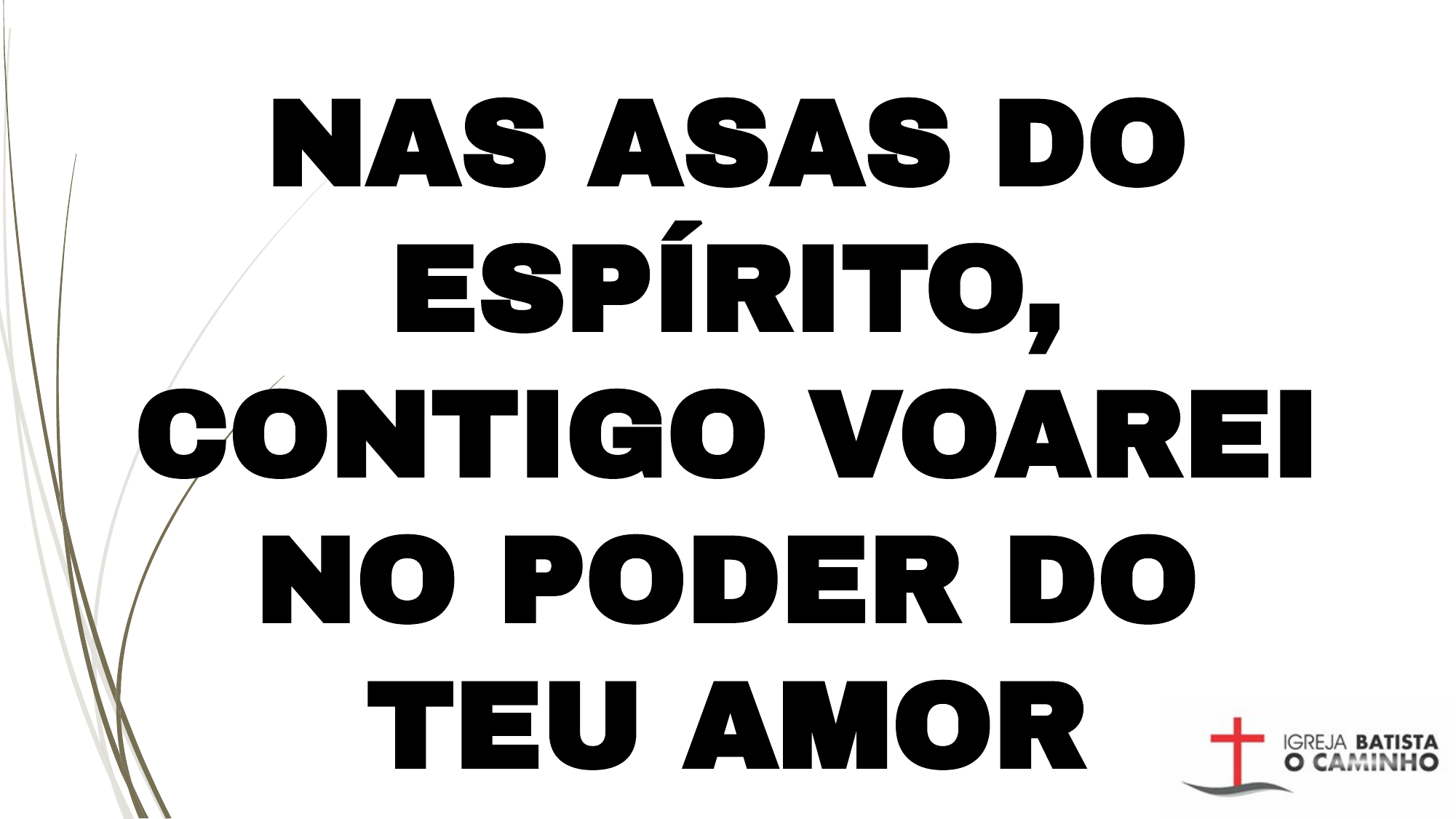

# NAS ASAS DO ESPÍRITO, CONTIGO VOAREI NO PODER DO TEU AMOR